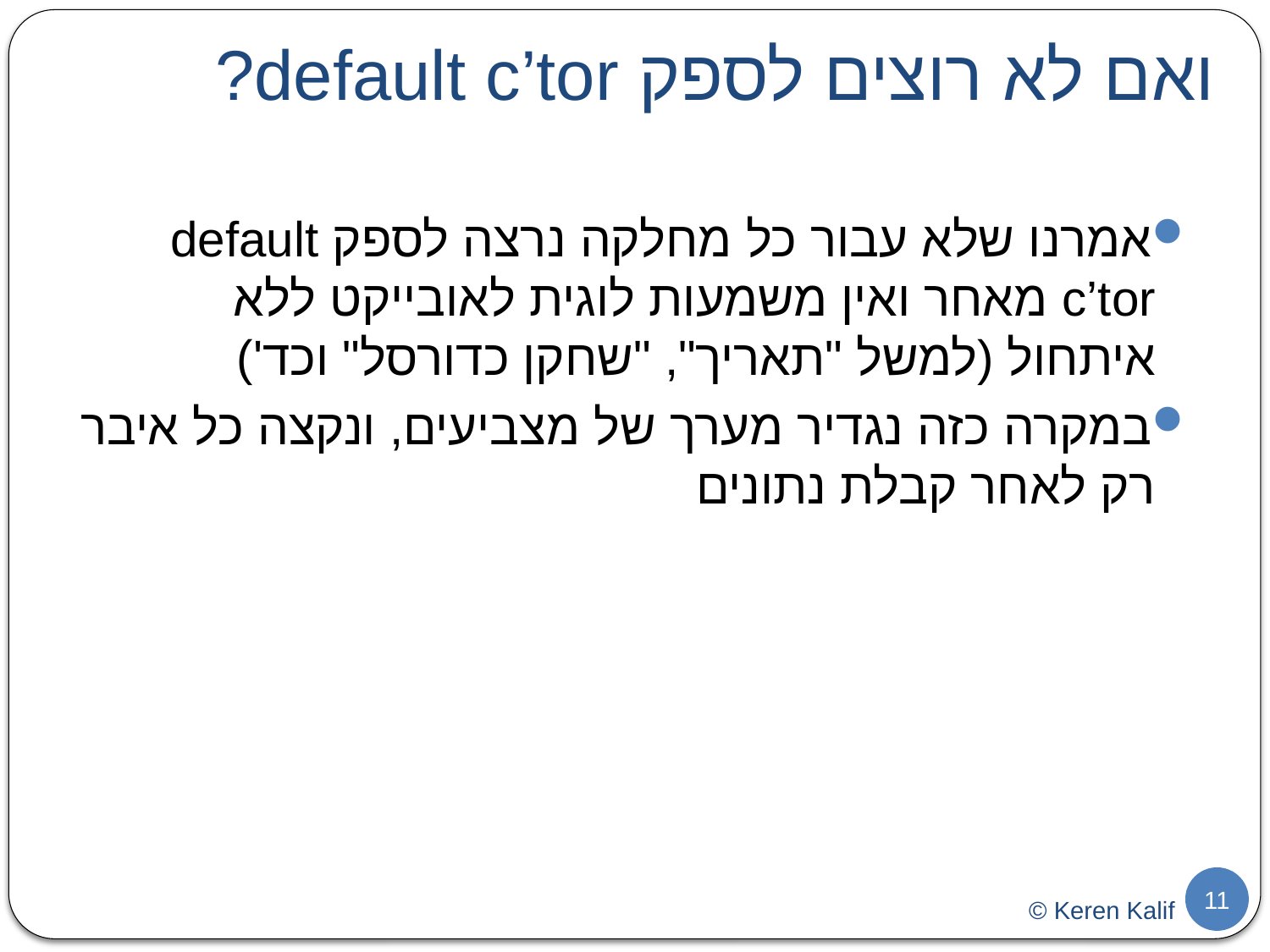

# ואם לא רוצים לספק default c’tor?
אמרנו שלא עבור כל מחלקה נרצה לספק default c’tor מאחר ואין משמעות לוגית לאובייקט ללא איתחול (למשל "תאריך", "שחקן כדורסל" וכד')
במקרה כזה נגדיר מערך של מצביעים, ונקצה כל איבר רק לאחר קבלת נתונים
11
© Keren Kalif